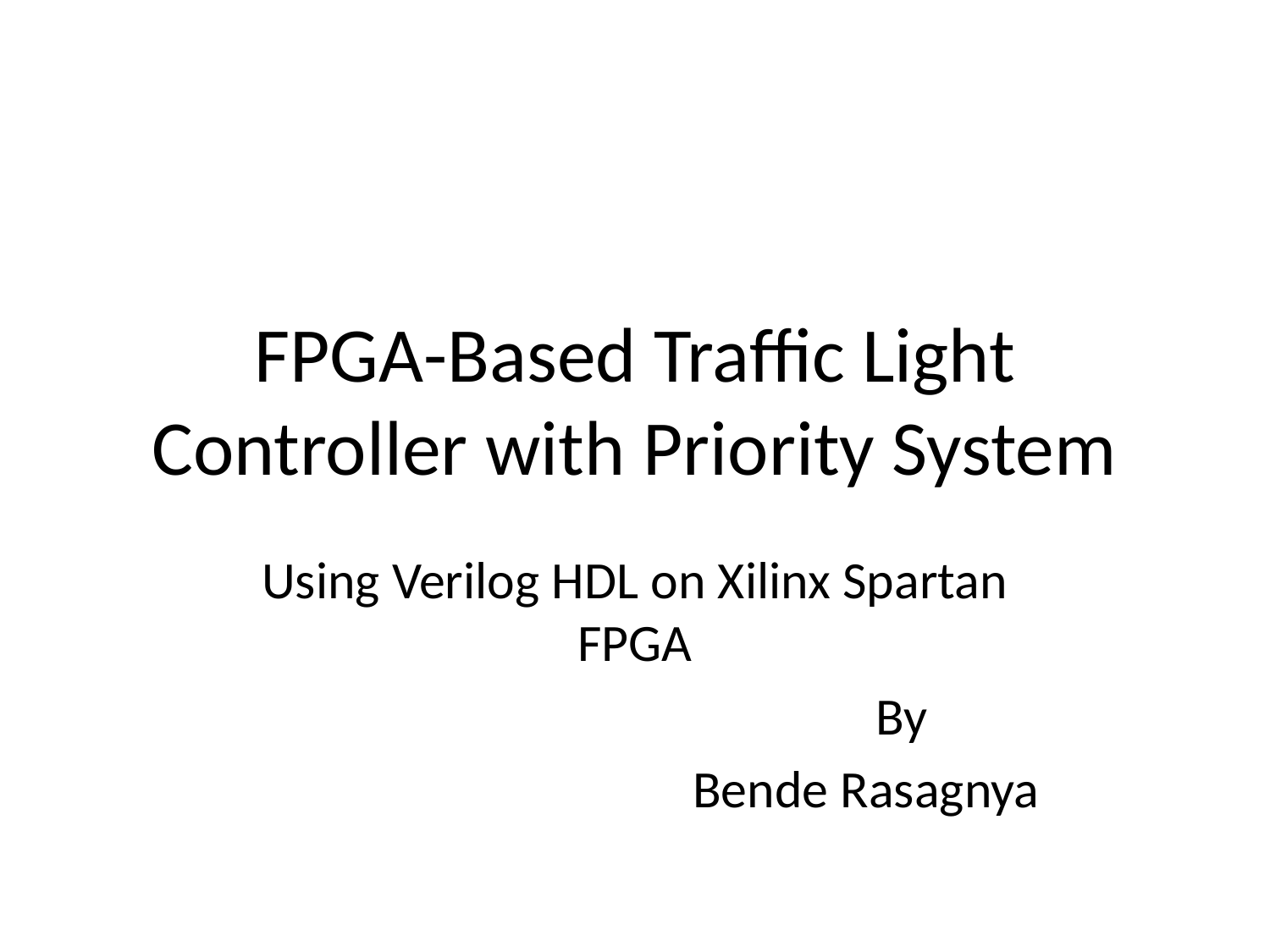

# FPGA-Based Traffic Light Controller with Priority System
Using Verilog HDL on Xilinx Spartan FPGA
                                             By
                                       Bende Rasagnya